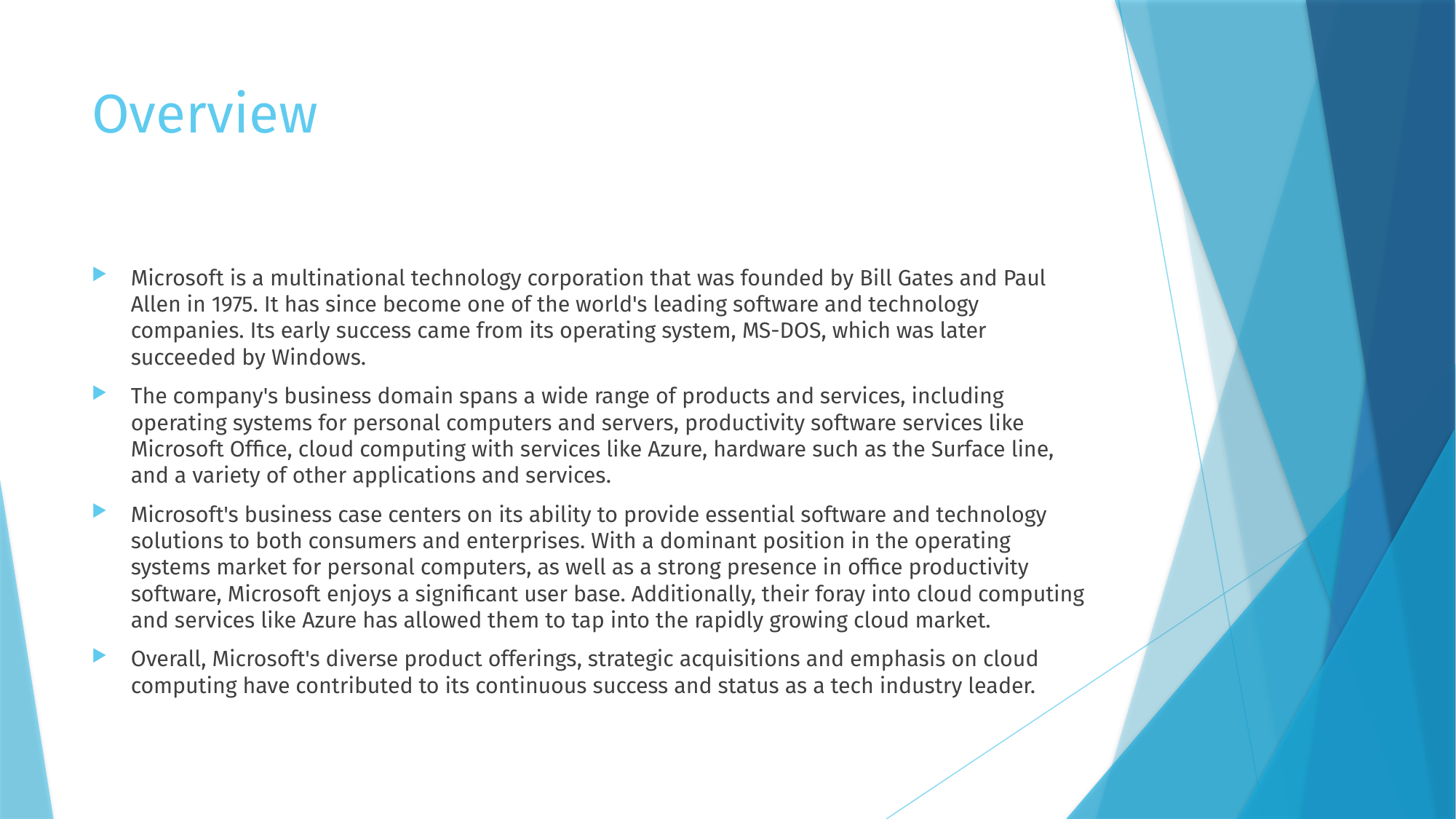

# Overview
Microsoft is a multinational technology corporation that was founded by Bill Gates and Paul Allen in 1975. It has since become one of the world's leading software and technology companies. Its early success came from its operating system, MS-DOS, which was later succeeded by Windows.
The company's business domain spans a wide range of products and services, including operating systems for personal computers and servers, productivity software services like Microsoft Office, cloud computing with services like Azure, hardware such as the Surface line, and a variety of other applications and services.
Microsoft's business case centers on its ability to provide essential software and technology solutions to both consumers and enterprises. With a dominant position in the operating systems market for personal computers, as well as a strong presence in office productivity software, Microsoft enjoys a significant user base. Additionally, their foray into cloud computing and services like Azure has allowed them to tap into the rapidly growing cloud market.
Overall, Microsoft's diverse product offerings, strategic acquisitions and emphasis on cloud computing have contributed to its continuous success and status as a tech industry leader.